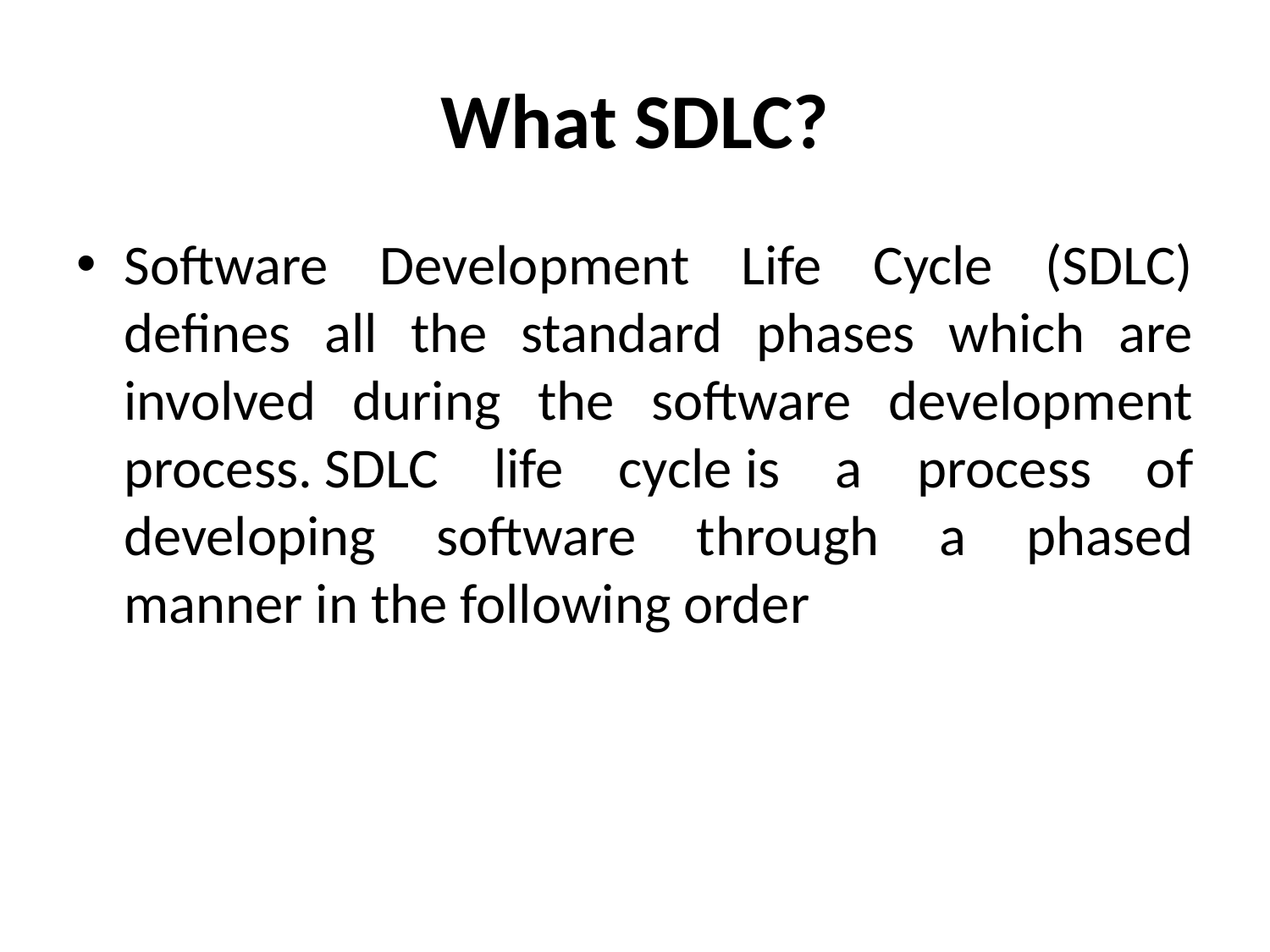

# What SDLC?
Software Development Life Cycle (SDLC) defines all the standard phases which are involved during the software development process. SDLC life cycle is a process of developing software through a phased manner in the following order